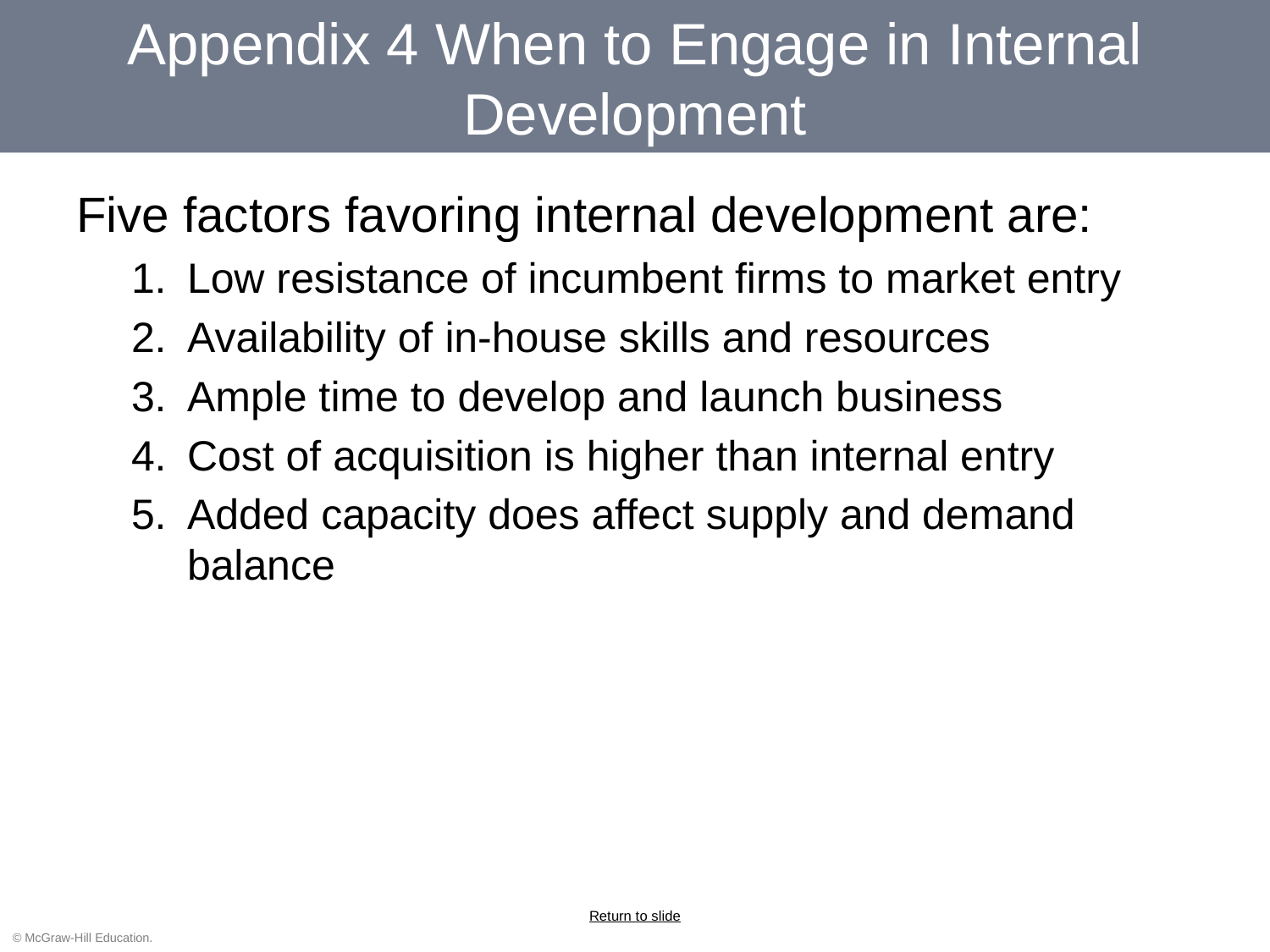

# Appendix 4 When to Engage in Internal Development
Five factors favoring internal development are:
Low resistance of incumbent firms to market entry
Availability of in-house skills and resources
Ample time to develop and launch business
Cost of acquisition is higher than internal entry
Added capacity does affect supply and demand balance
Return to slide